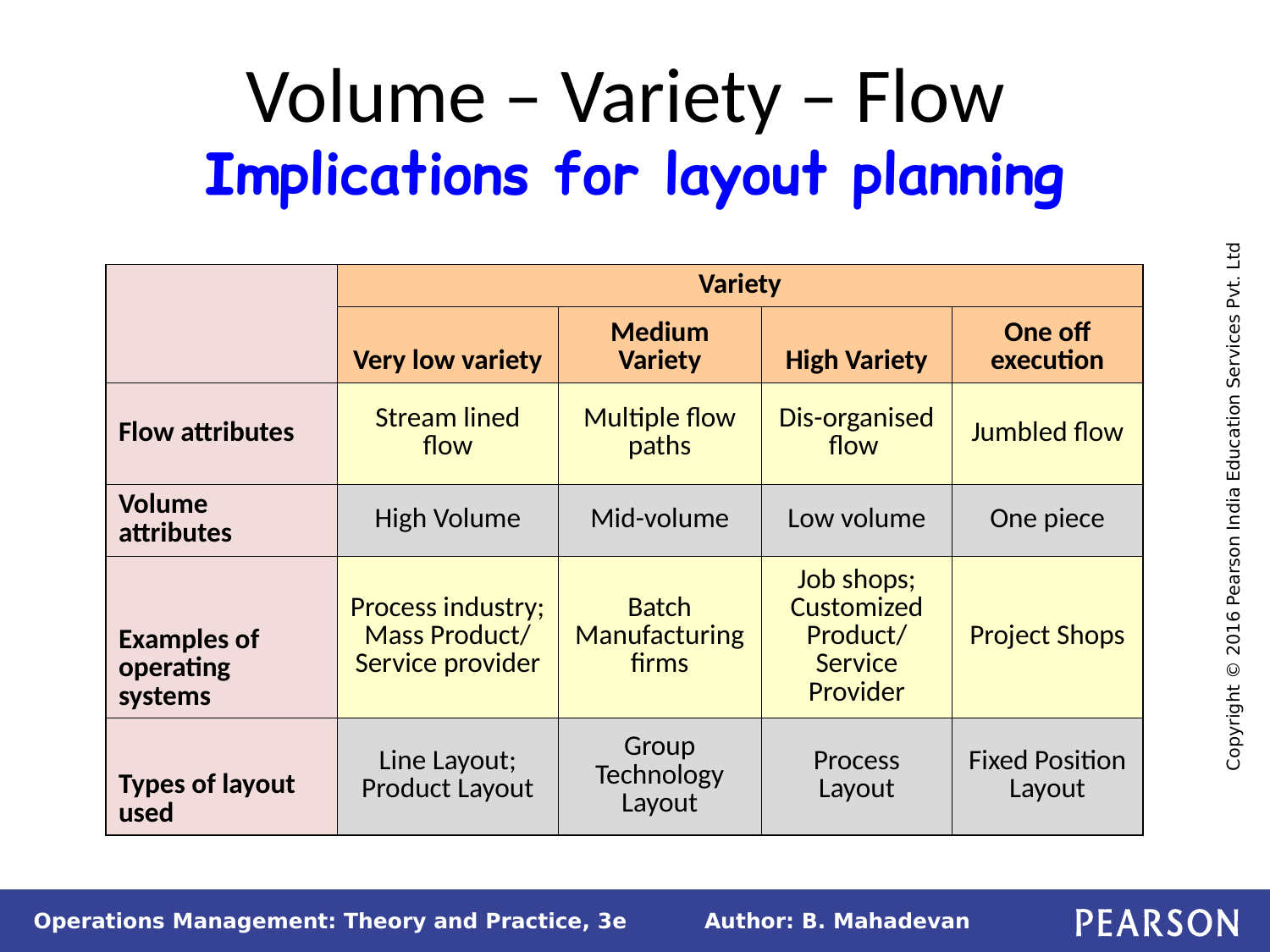

# Volume – Variety – Flow Implications for layout planning
|  | Variety |  |  |  |
| --- | --- | --- | --- | --- |
|  | Very low variety | Medium Variety | High Variety | One off execution |
| Flow attributes | Stream lined flow | Multiple flow paths | Dis-organised flow | Jumbled flow |
| Volume attributes | High Volume | Mid-volume | Low volume | One piece |
| Examples of operating systems | Process industry; Mass Product/ Service provider | Batch Manufacturing firms | Job shops; Customized Product/ Service Provider | Project Shops |
| Types of layout used | Line Layout; Product Layout | Group Technology Layout | Process Layout | Fixed Position Layout |